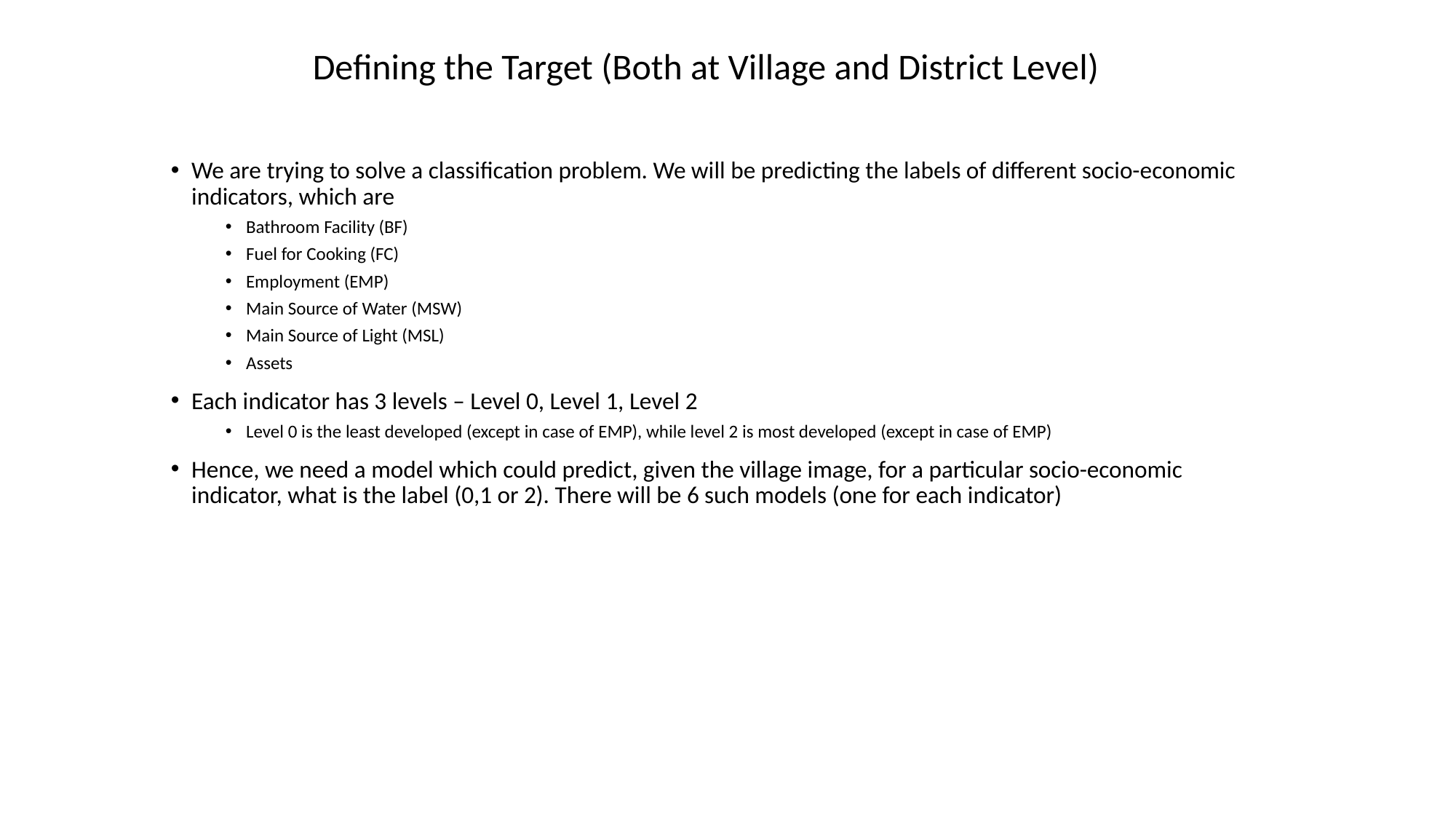

Defining the Target (Both at Village and District Level)
We are trying to solve a classification problem. We will be predicting the labels of different socio-economic indicators, which are
Bathroom Facility (BF)
Fuel for Cooking (FC)
Employment (EMP)
Main Source of Water (MSW)
Main Source of Light (MSL)
Assets
Each indicator has 3 levels – Level 0, Level 1, Level 2
Level 0 is the least developed (except in case of EMP), while level 2 is most developed (except in case of EMP)
Hence, we need a model which could predict, given the village image, for a particular socio-economic indicator, what is the label (0,1 or 2). There will be 6 such models (one for each indicator)